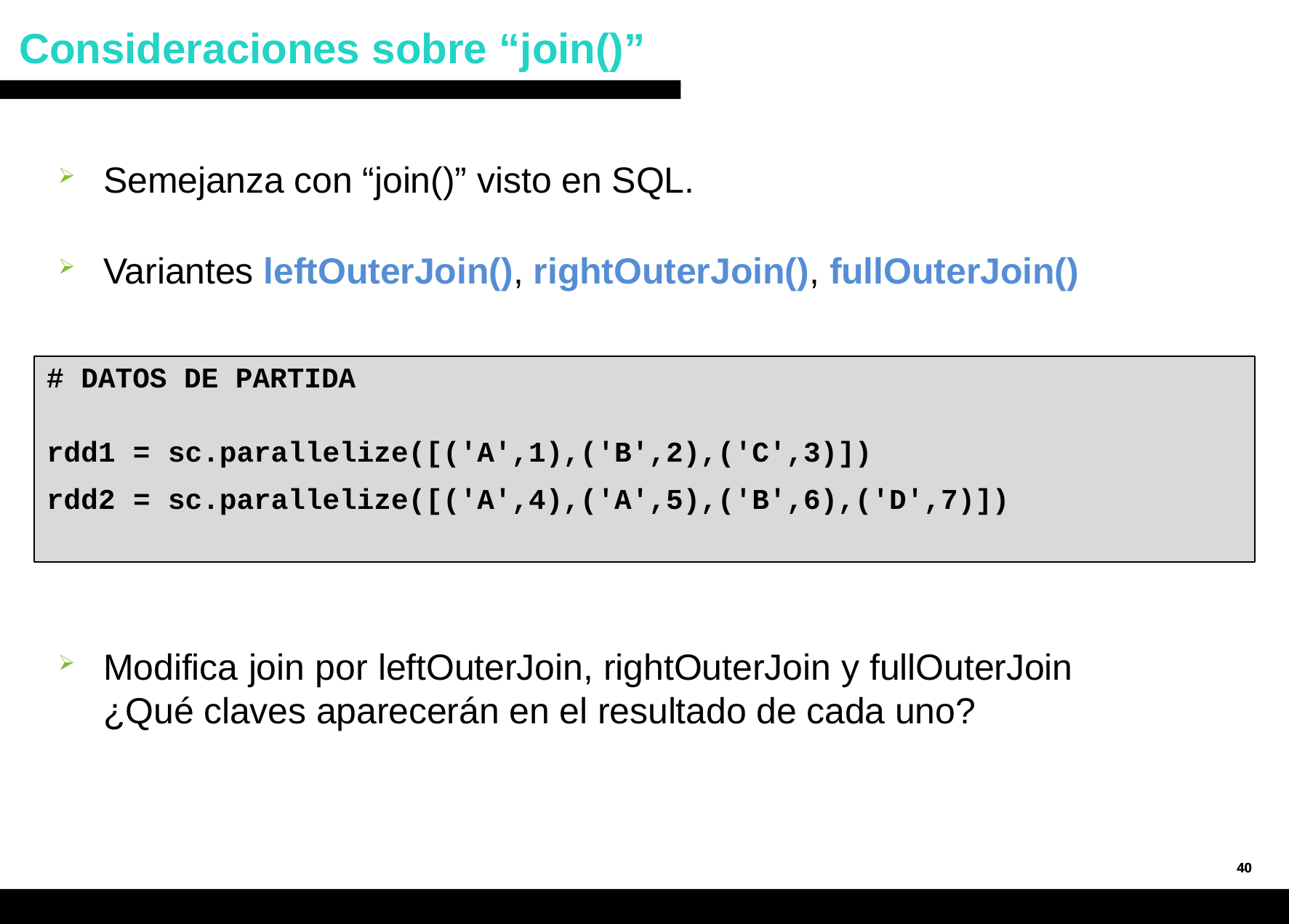

# Consideraciones sobre “join()”

Semejanza con “join()” visto en SQL.

Variantes leftOuterJoin(), rightOuterJoin(), fullOuterJoin()
# DATOS DE PARTIDA

rdd1 = sc.parallelize([('A',1),('B',2),('C',3)])
rdd2 = sc.parallelize([('A',4),('A',5),('B',6),('D',7)])

Modifica join por leftOuterJoin, rightOuterJoin y fullOuterJoin ¿Qué claves aparecerán en el resultado de cada uno?
40